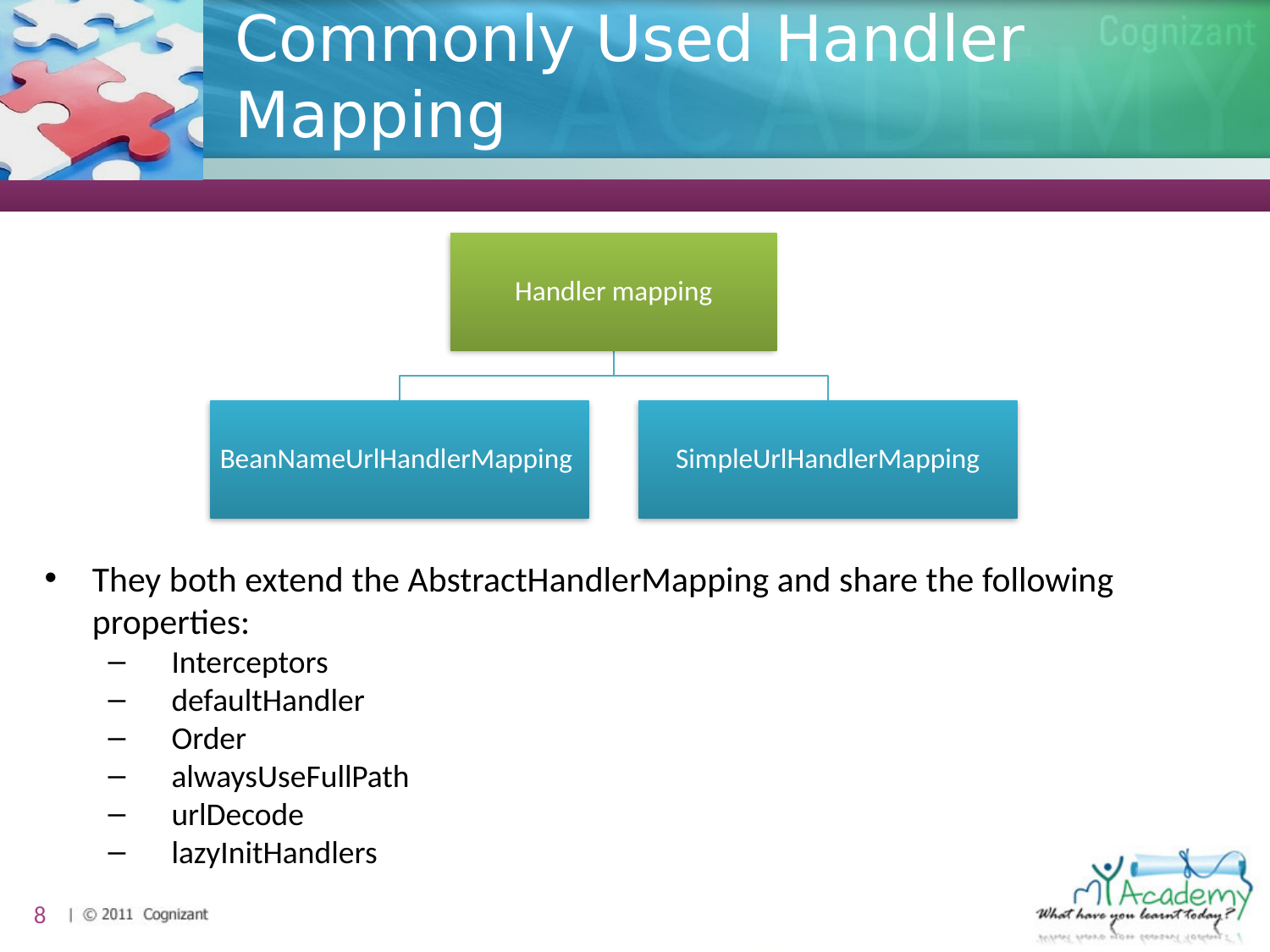

# Commonly Used Handler Mapping
Handler mapping
BeanNameUrlHandlerMapping
SimpleUrlHandlerMapping
They both extend the AbstractHandlerMapping and share the following properties:
Interceptors
defaultHandler
Order
alwaysUseFullPath
urlDecode
lazyInitHandlers

8